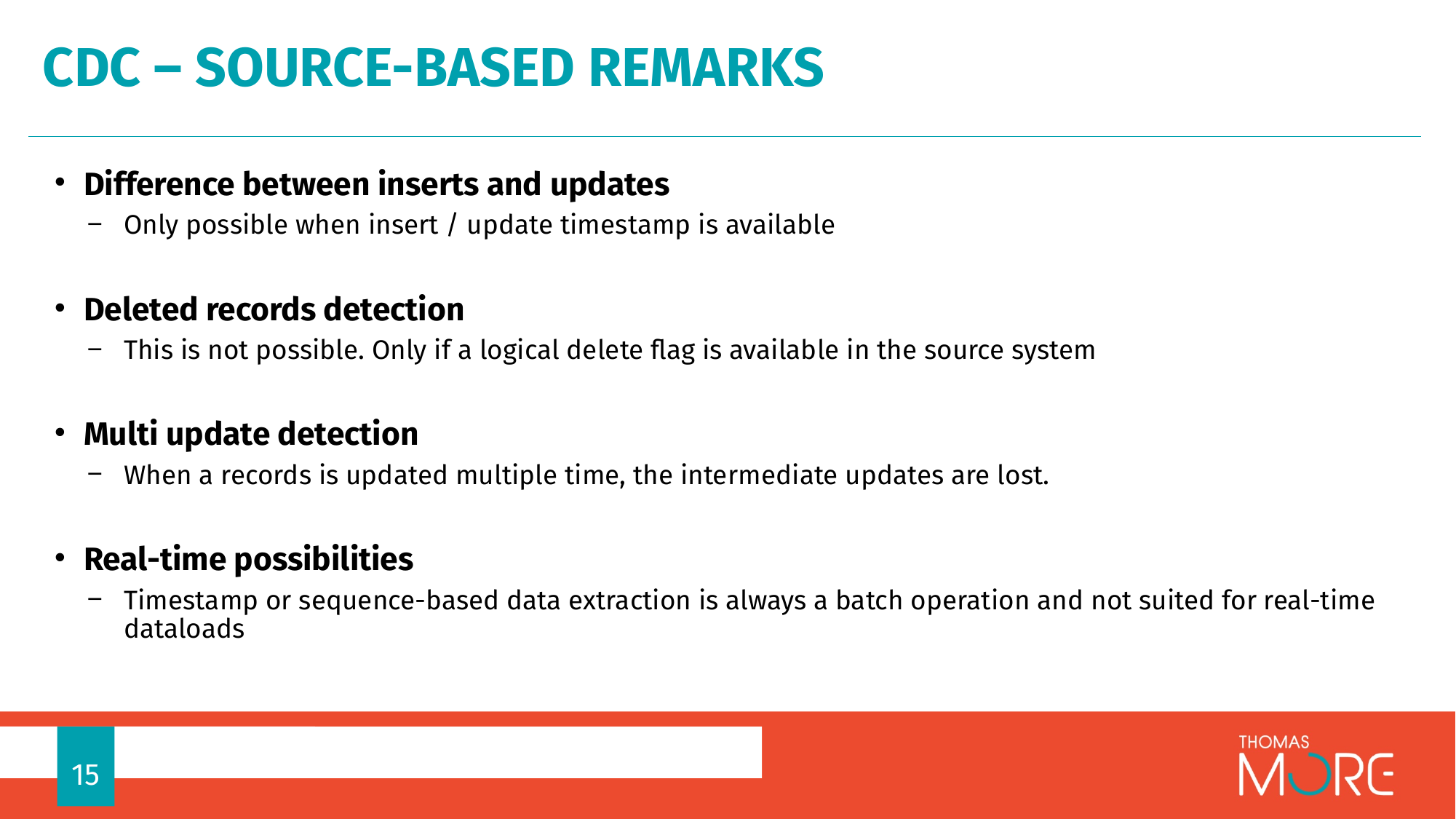

# CDC – SOURCE-BASED REMARKS
Difference between inserts and updates
Only possible when insert / update timestamp is available

Deleted records detection
This is not possible. Only if a logical delete flag is available in the source system

Multi update detection
When a records is updated multiple time, the intermediate updates are lost.

Real-time possibilities
Timestamp or sequence-based data extraction is always a batch operation and not suited for real-time dataloads
15